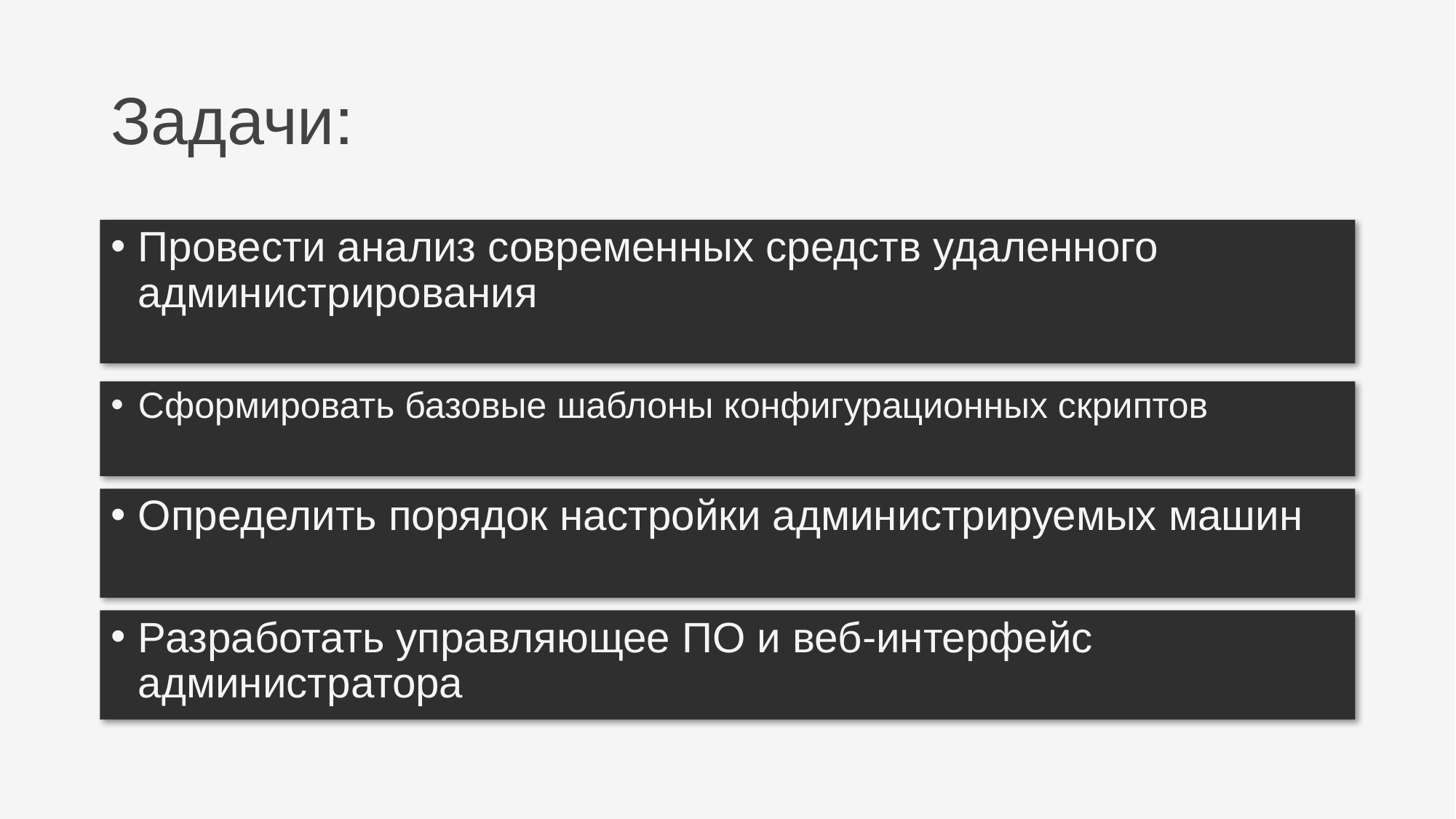

# Задачи:
Провести анализ современных средств удаленного администрирования
Сформировать базовые шаблоны конфигурационных скриптов
Определить порядок настройки администрируемых машин
Разработать управляющее ПО и веб-интерфейс администратора